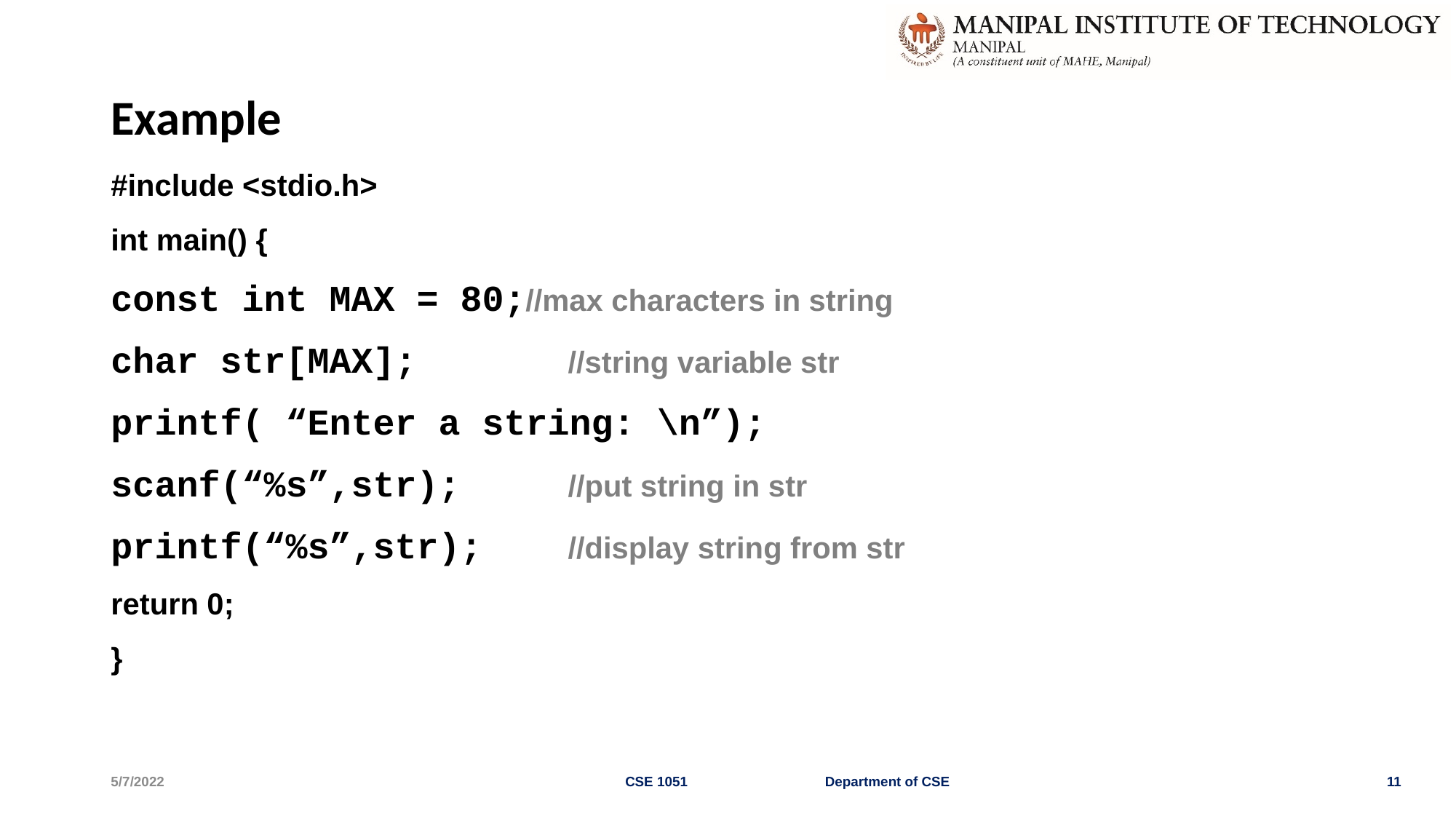

# Example
#include <stdio.h>
int main() {
const int MAX = 80;//max characters in string
char str[MAX]; 		//string variable str
printf( “Enter a string: \n”);
scanf(“%s”,str); 	//put string in str
printf(“%s”,str); 	//display string from str
return 0;
}
5/7/2022
CSE 1051                                    Department of CSE
11